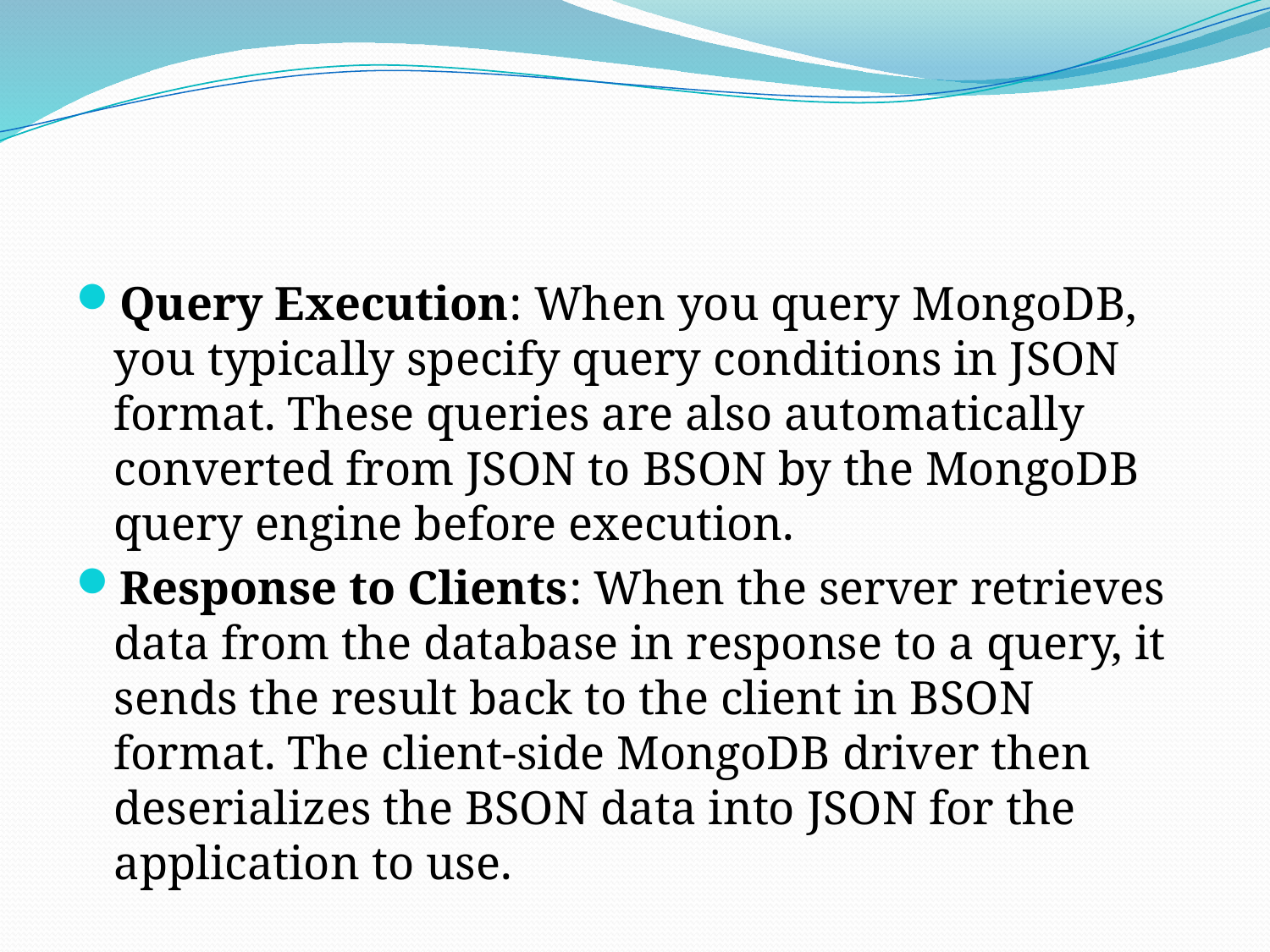

#
Query Execution: When you query MongoDB, you typically specify query conditions in JSON format. These queries are also automatically converted from JSON to BSON by the MongoDB query engine before execution.
Response to Clients: When the server retrieves data from the database in response to a query, it sends the result back to the client in BSON format. The client-side MongoDB driver then deserializes the BSON data into JSON for the application to use.